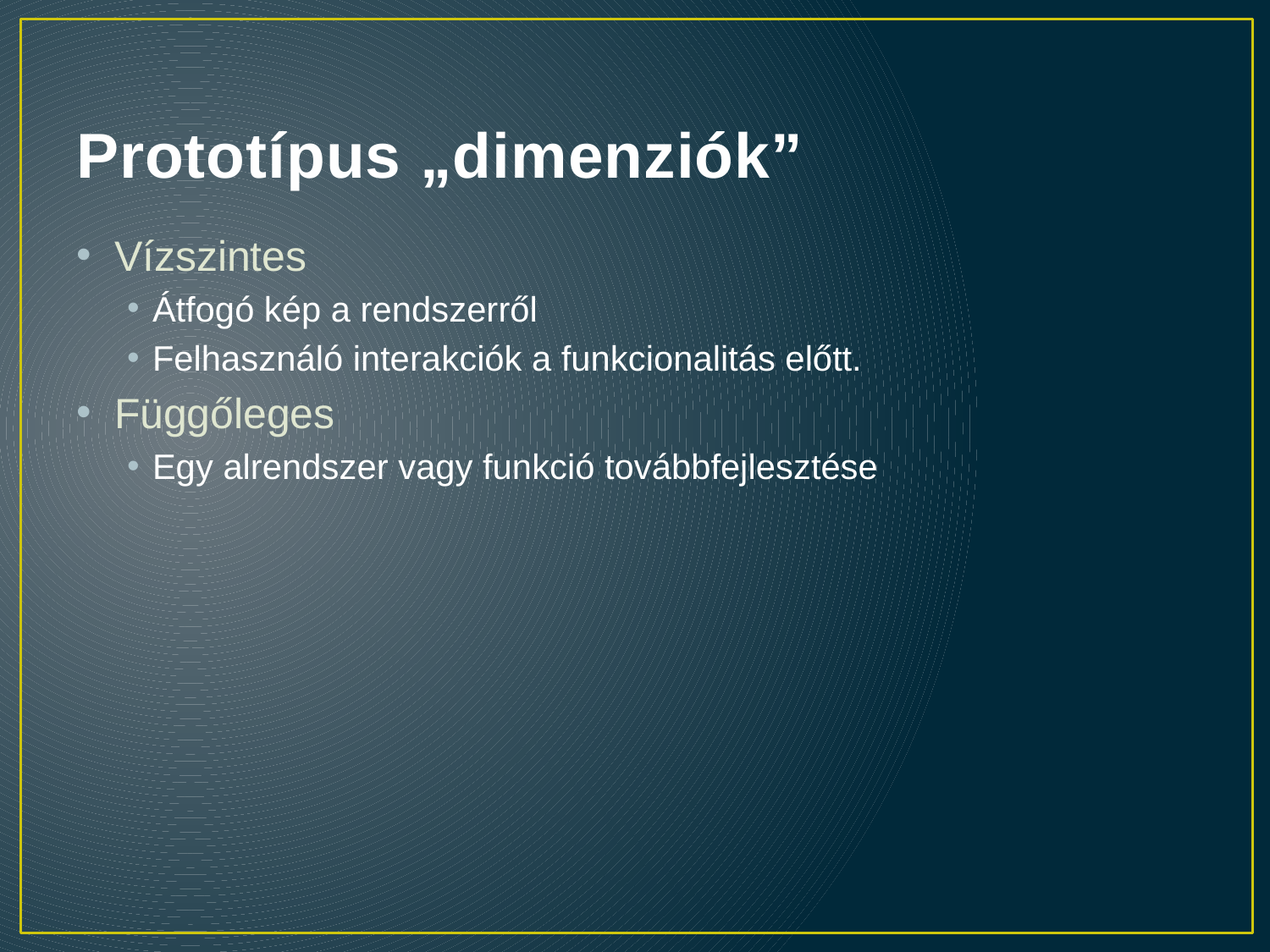

# Prototípus „dimenziók”
Vízszintes
Átfogó kép a rendszerről
Felhasználó interakciók a funkcionalitás előtt.
Függőleges
Egy alrendszer vagy funkció továbbfejlesztése